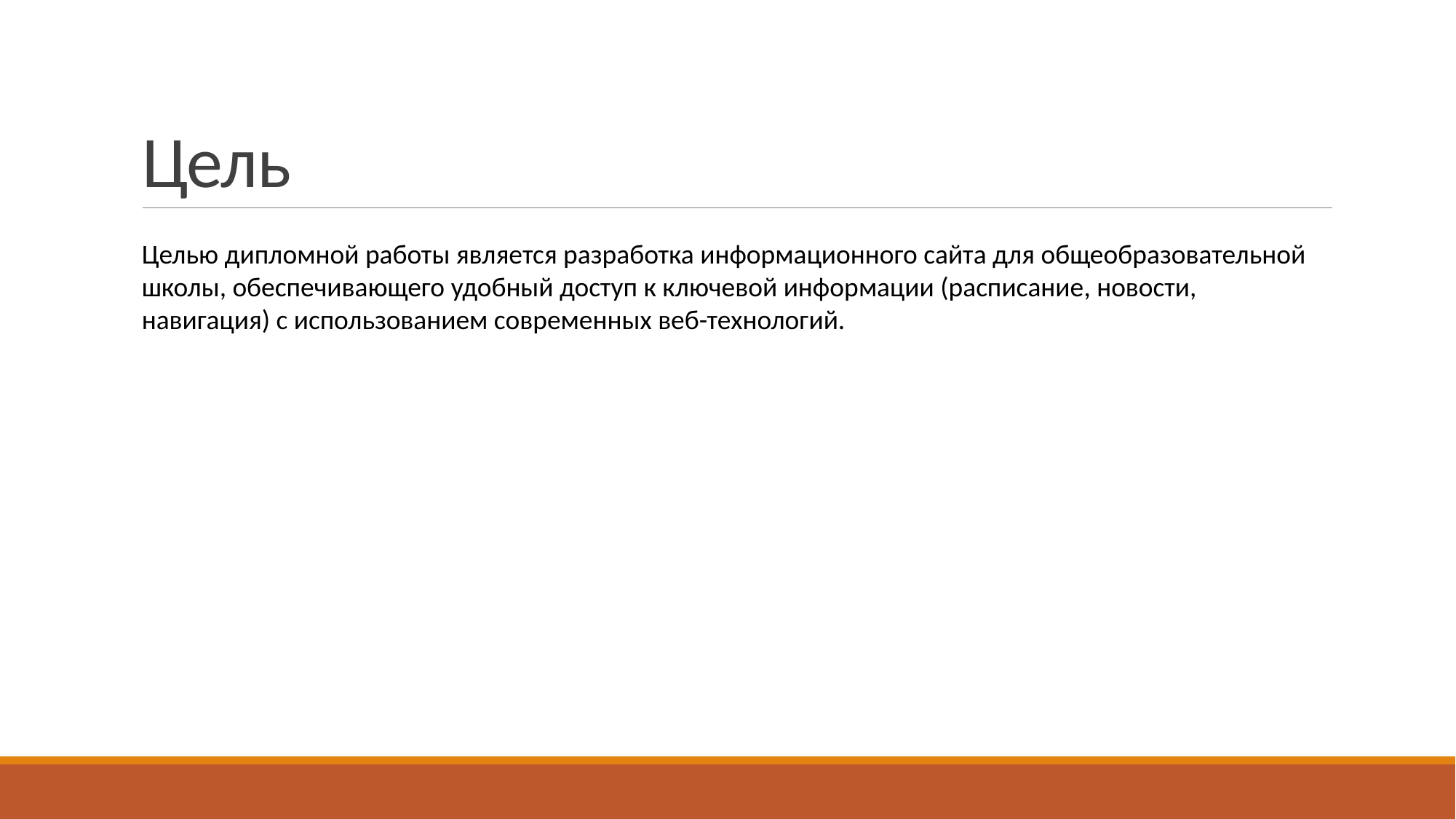

# Цель
Целью дипломной работы является разработка информационного сайта для общеобразовательной школы, обеспечивающего удобный доступ к ключевой информации (расписание, новости, навигация) с использованием современных веб-технологий.